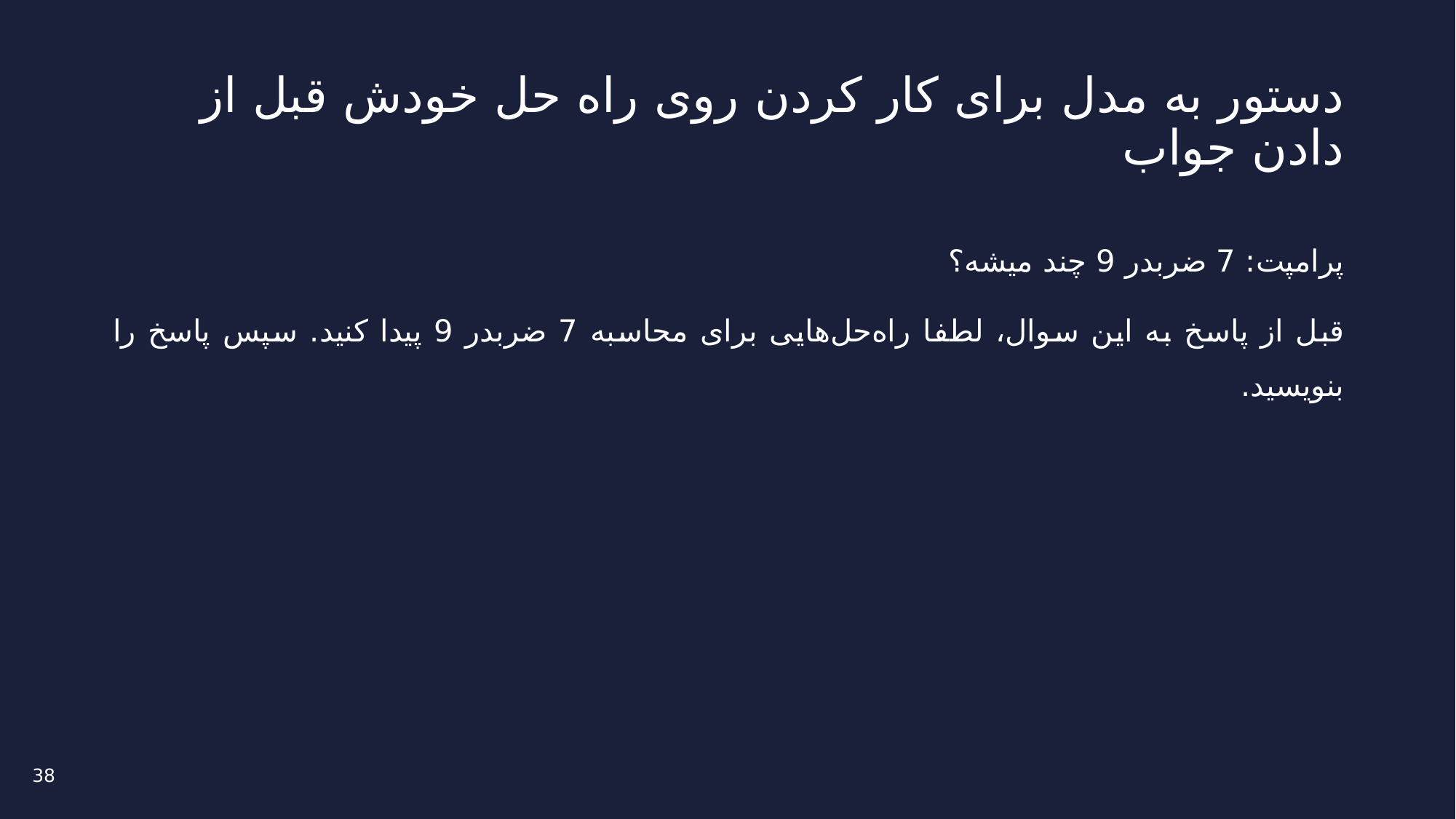

# دستور به مدل برای کار کردن روی راه حل خودش قبل از دادن جواب
پرامپت: 7 ضربدر 9 چند میشه؟
قبل از پاسخ به این سوال، لطفا راه‌حل‌هایی برای محاسبه 7 ضربدر 9 پیدا کنید. سپس پاسخ را بنویسید.
38